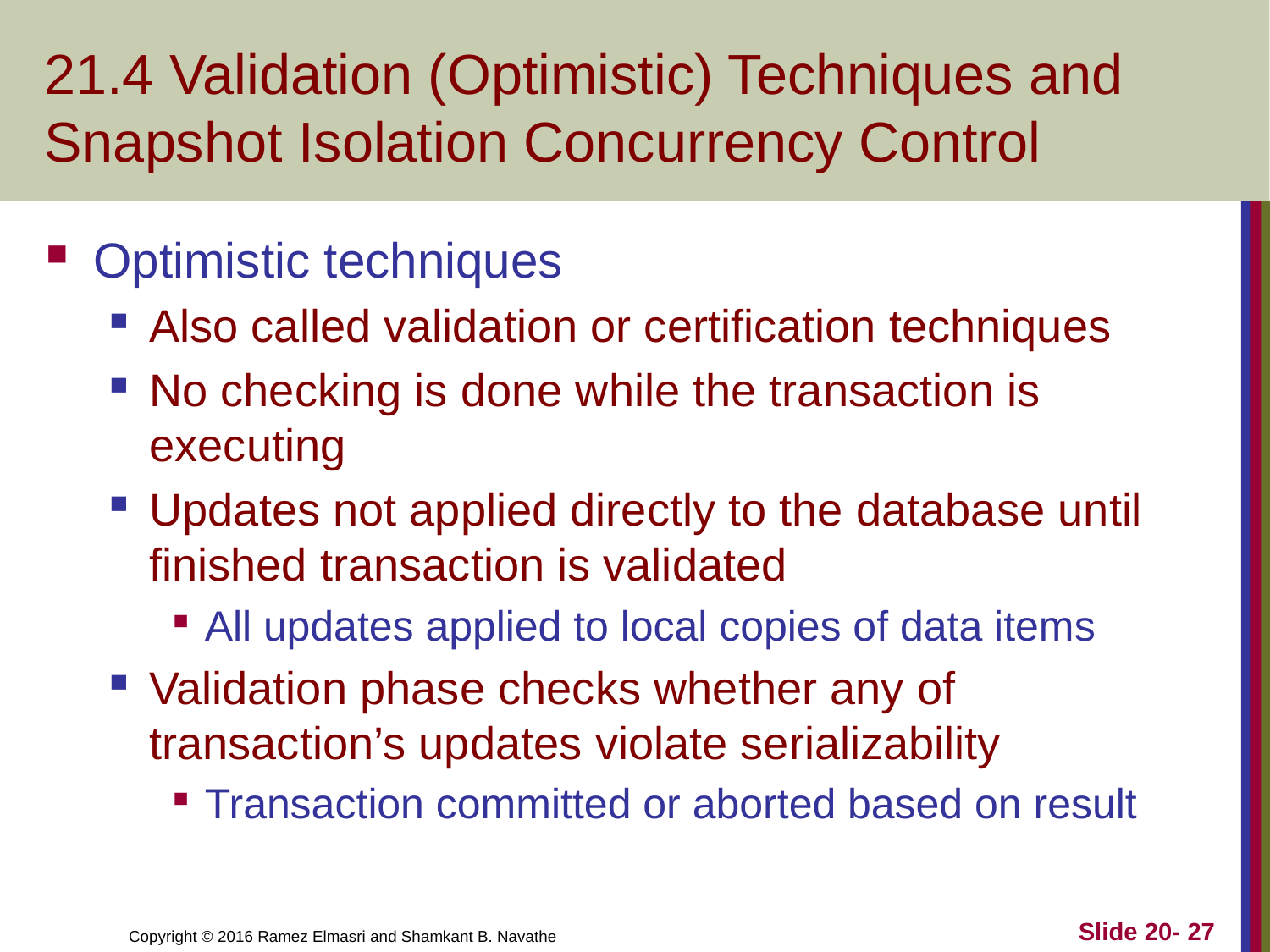

# 21.4 Validation (Optimistic) Techniques and Snapshot Isolation Concurrency Control
Optimistic techniques
Also called validation or certification techniques
No checking is done while the transaction is executing
Updates not applied directly to the database until finished transaction is validated
All updates applied to local copies of data items
Validation phase checks whether any of transaction’s updates violate serializability
Transaction committed or aborted based on result
Slide 20- 27